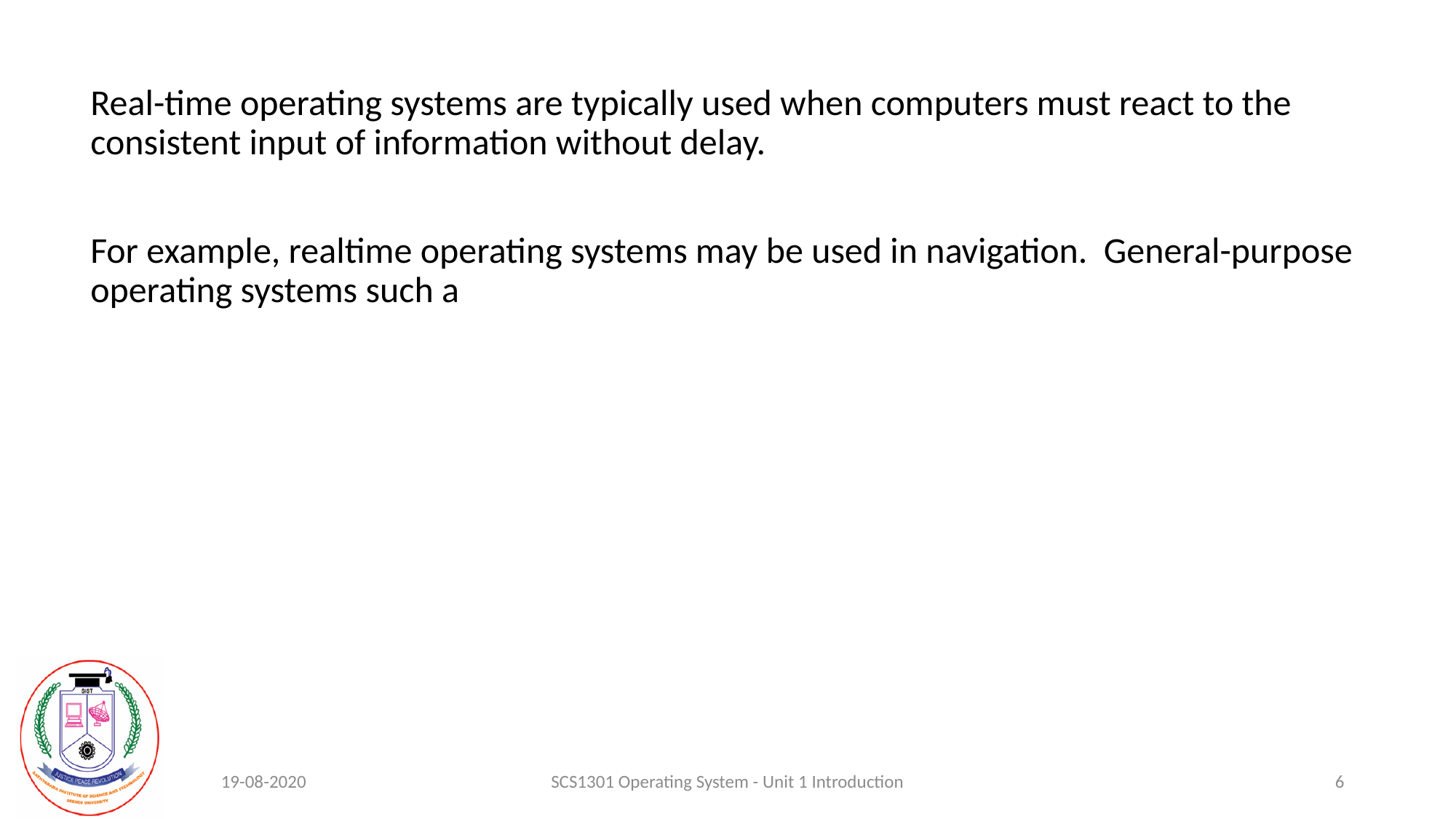

Real-time operating systems are typically used when computers must react to the consistent input of information without delay.

For example, realtime operating systems may be used in navigation.  General-purpose operating systems such a

19-08-2020
SCS1301 Operating System - Unit 1 Introduction
6